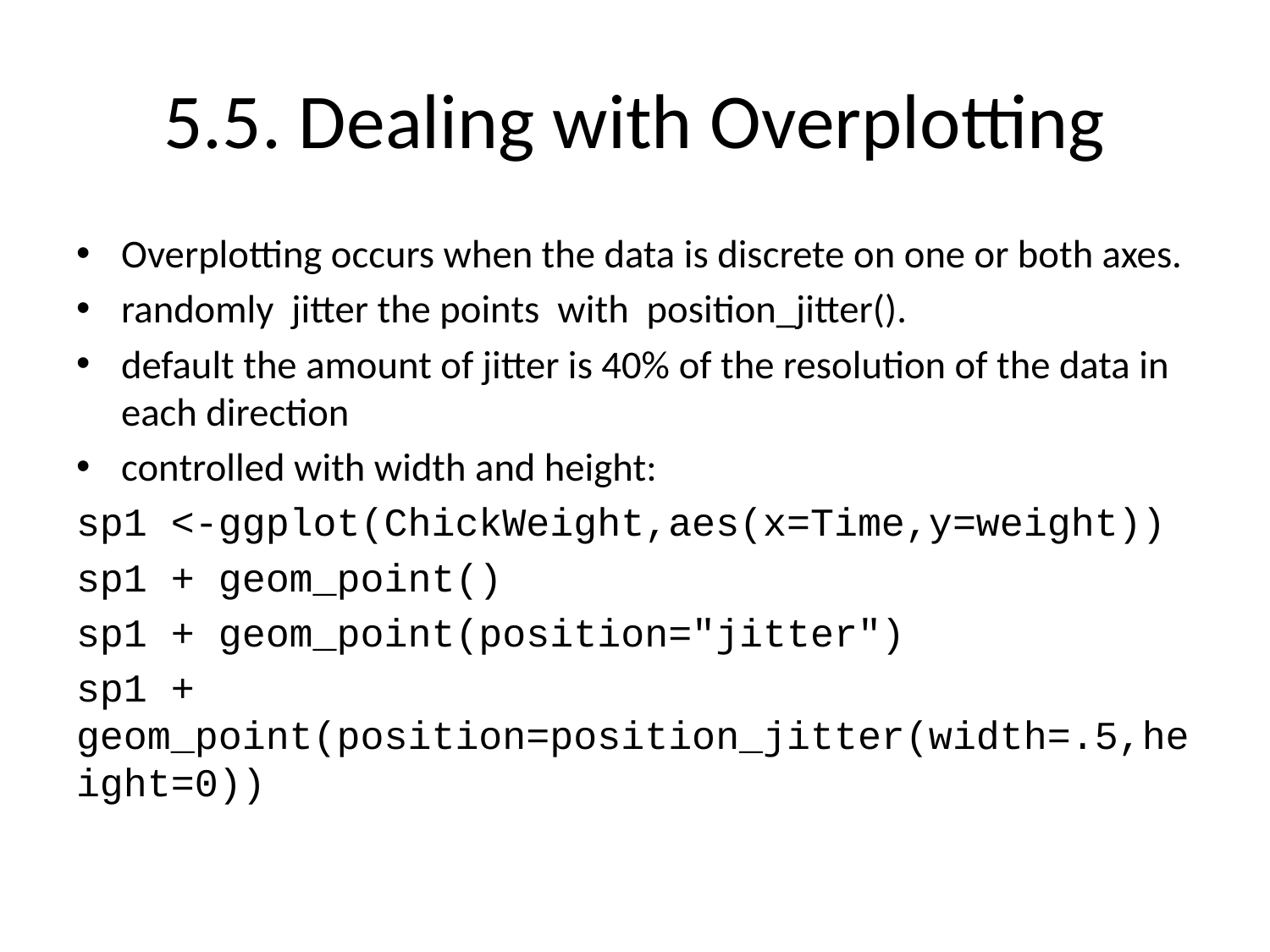

# 5.5. Dealing with Overplotting
Overplotting occurs when the data is discrete on one or both axes.
randomly  jitter the points  with  position_jitter().
default the amount of jitter is 40% of the resolution of the data in each direction
controlled with width and height:
sp1 <-ggplot(ChickWeight,aes(x=Time,y=weight))
sp1 + geom_point()
sp1 + geom_point(position="jitter")
sp1 + geom_point(position=position_jitter(width=.5,height=0))